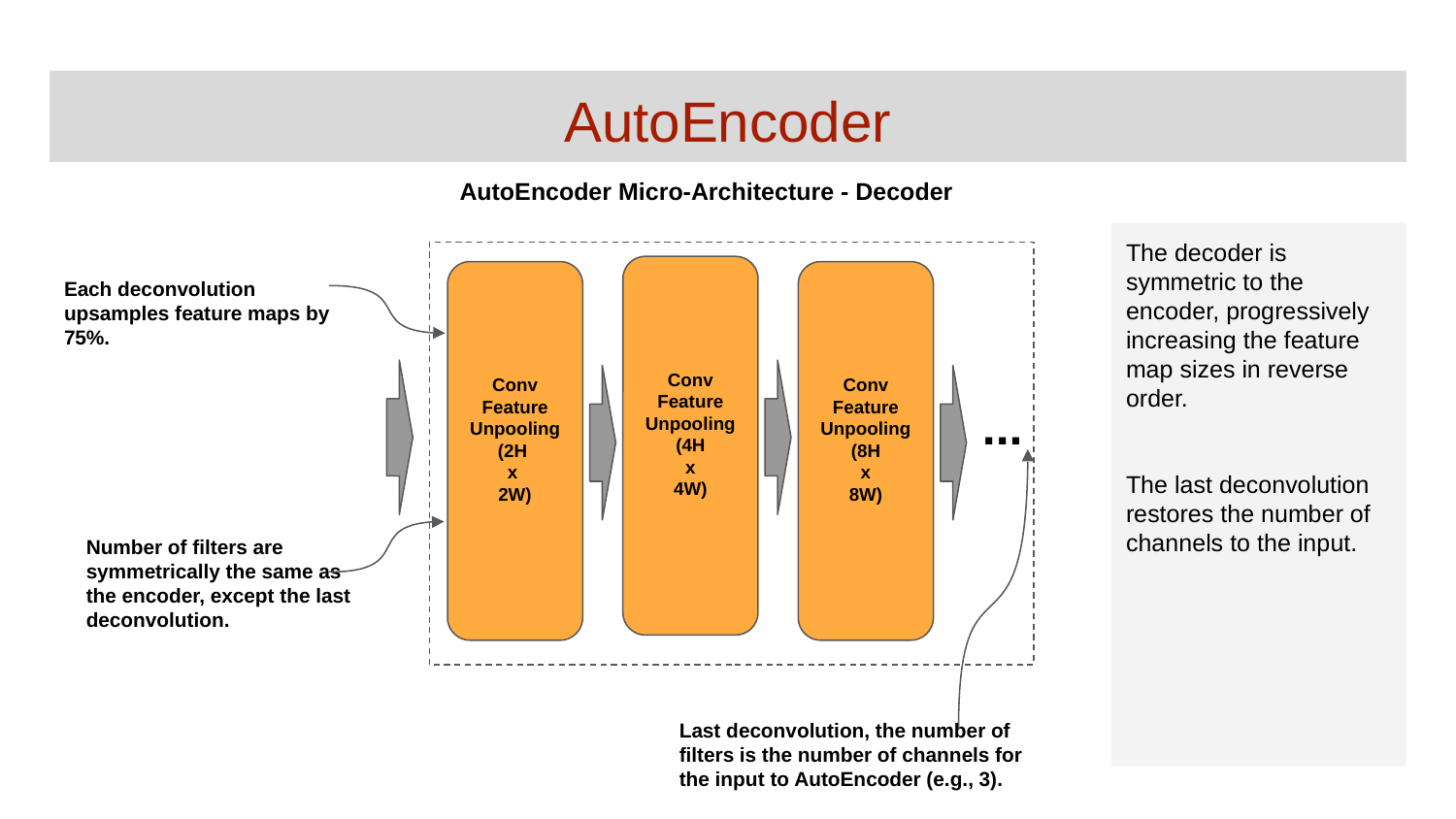

# AutoEncoder
AutoEncoder Micro-Architecture - Decoder
The decoder is symmetric to the encoder, progressively increasing the feature map sizes in reverse order.

The last deconvolution restores the number of channels to the input.

Conv
Feature
Unpooling
(4H
x
4W)

Each deconvolution upsamples feature maps by 75%.
Conv
Feature
Unpooling
(2H
x
2W)

Conv
Feature
Unpooling
(8H
x
8W)

...

Number of filters are symmetrically the same as the encoder, except the last deconvolution.
Last deconvolution, the number of filters is the number of channels for the input to AutoEncoder (e.g., 3).